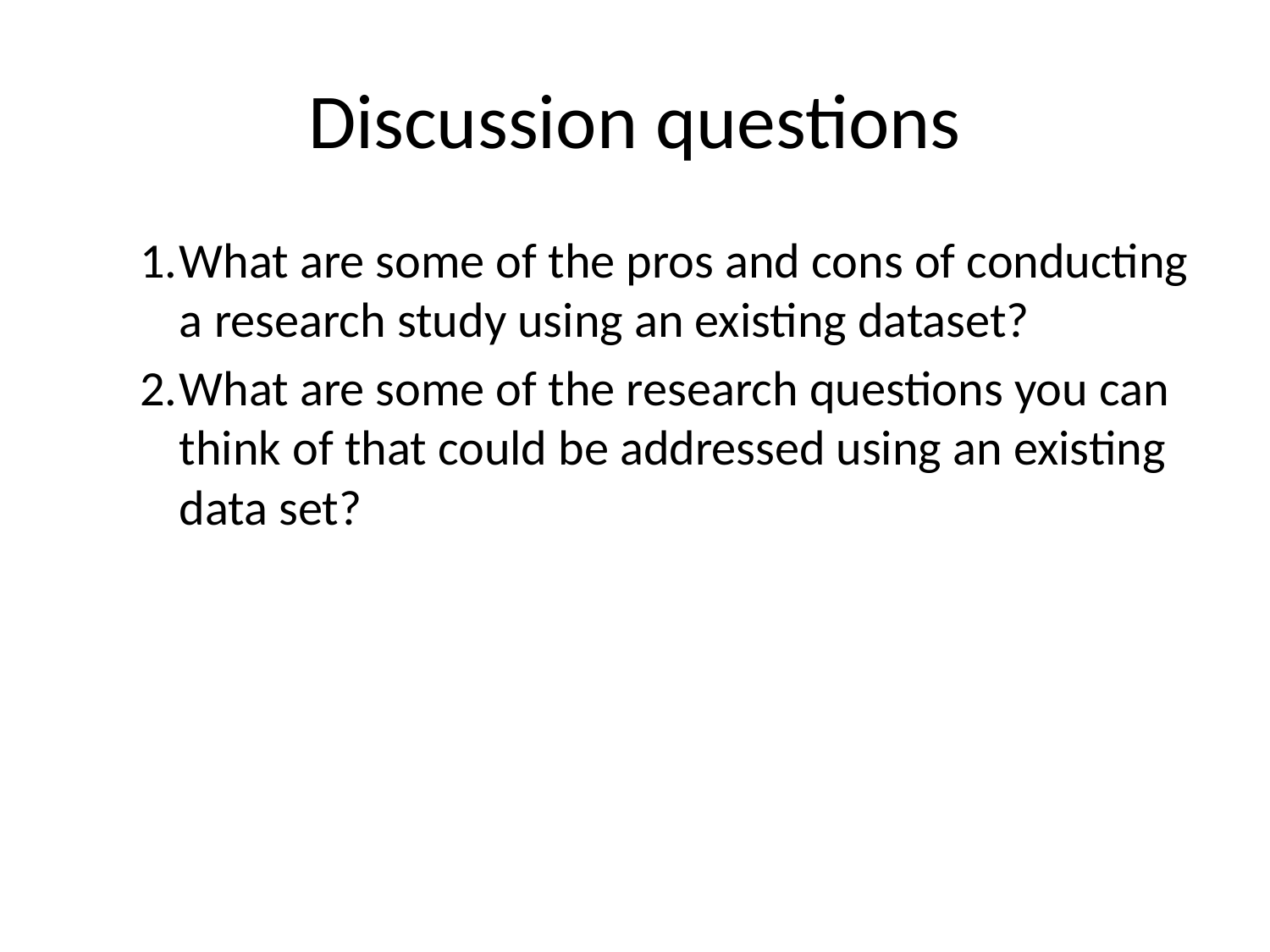

# Discussion questions
What are some of the pros and cons of conducting a research study using an existing dataset?
What are some of the research questions you can think of that could be addressed using an existing data set?